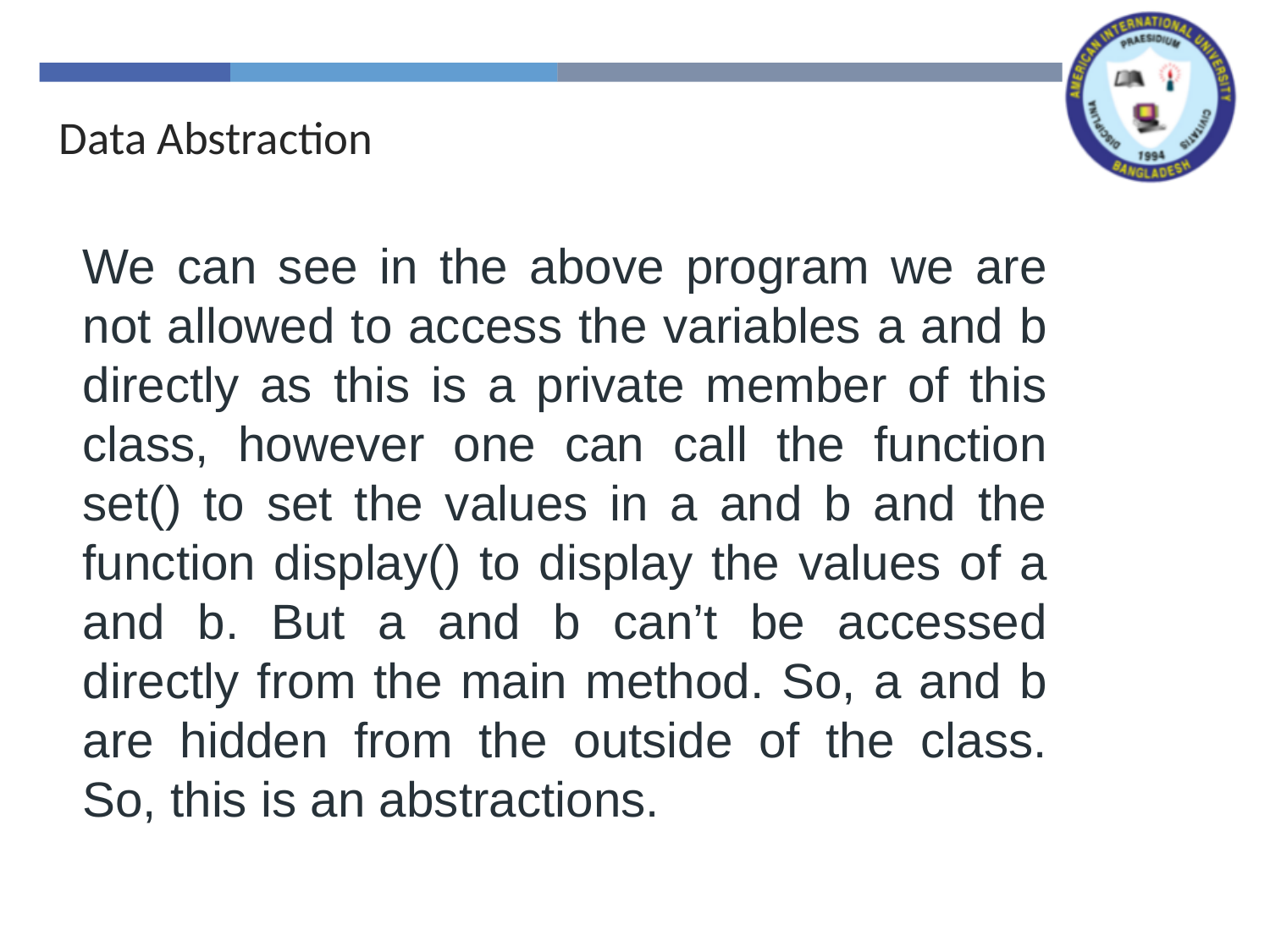

Data Abstraction
We can see in the above program we are not allowed to access the variables a and b directly as this is a private member of this class, however one can call the function set() to set the values in a and b and the function display() to display the values of a and b. But a and b can’t be accessed directly from the main method. So, a and b are hidden from the outside of the class. So, this is an abstractions.